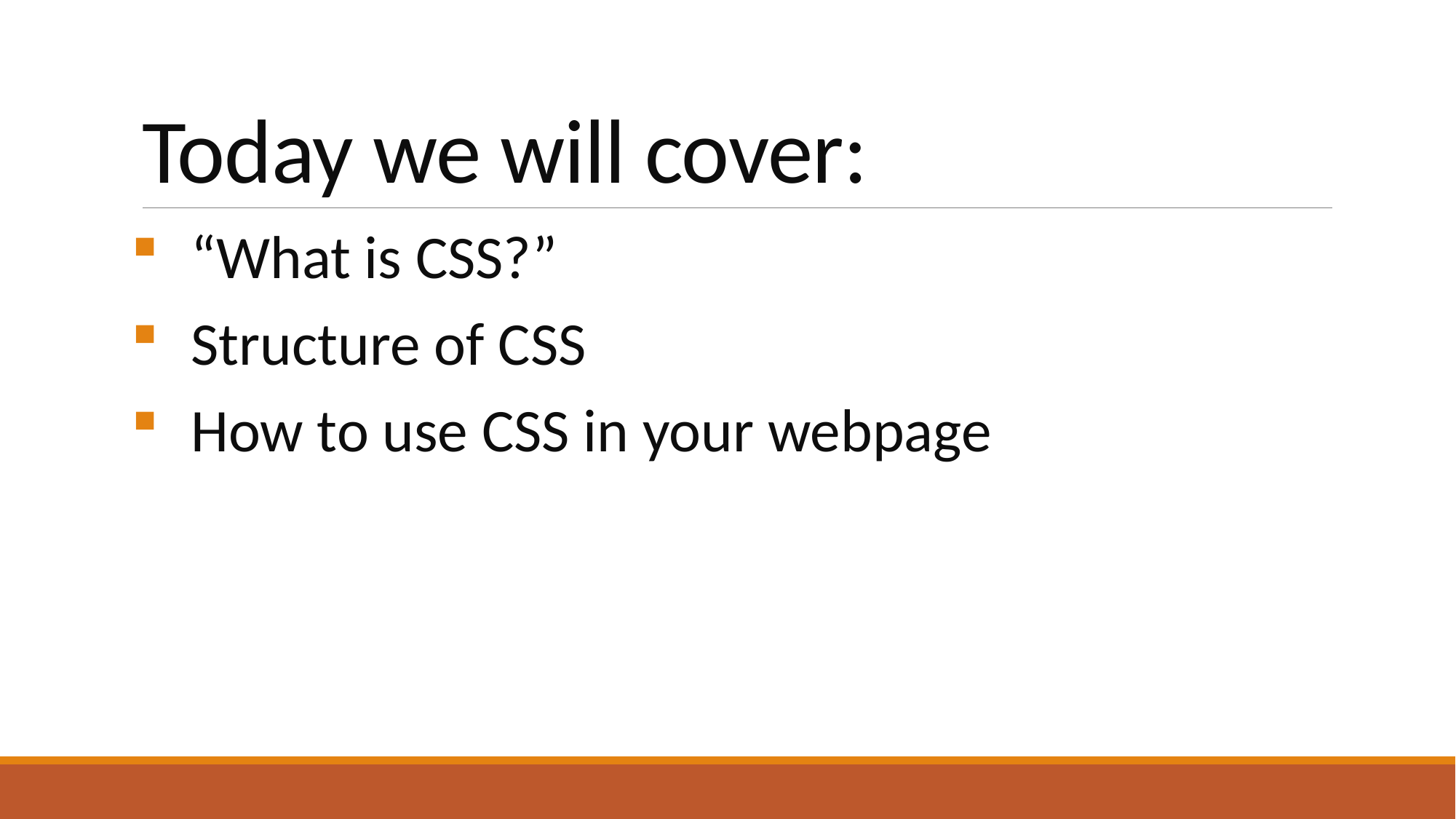

# Today we will cover:
“What is CSS?”
Structure of CSS
How to use CSS in your webpage